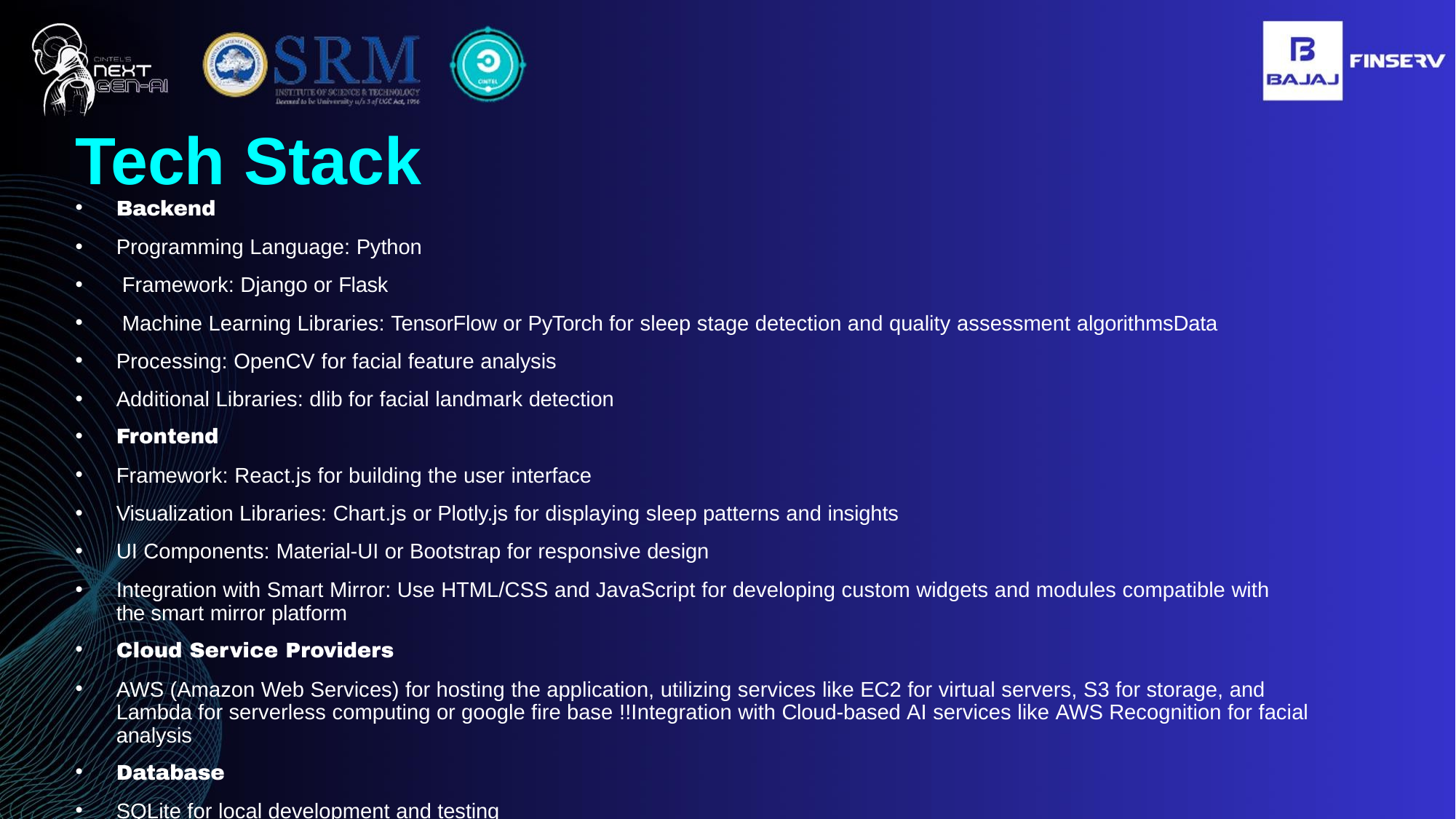

# Tech Stack
Backend
Programming Language: Python
Framework: Django or Flask
Machine Learning Libraries: TensorFlow or PyTorch for sleep stage detection and quality assessment algorithmsData
Processing: OpenCV for facial feature analysis
Additional Libraries: dlib for facial landmark detection
Frontend
Framework: React.js for building the user interface
Visualization Libraries: Chart.js or Plotly.js for displaying sleep patterns and insights
UI Components: Material-UI or Bootstrap for responsive design
Integration with Smart Mirror: Use HTML/CSS and JavaScript for developing custom widgets and modules compatible with the smart mirror platform
Cloud Service Providers
AWS (Amazon Web Services) for hosting the application, utilizing services like EC2 for virtual servers, S3 for storage, and Lambda for serverless computing or google fire base !!Integration with Cloud-based AI services like AWS Recognition for facial analysis
Database
SQLite for local development and testing